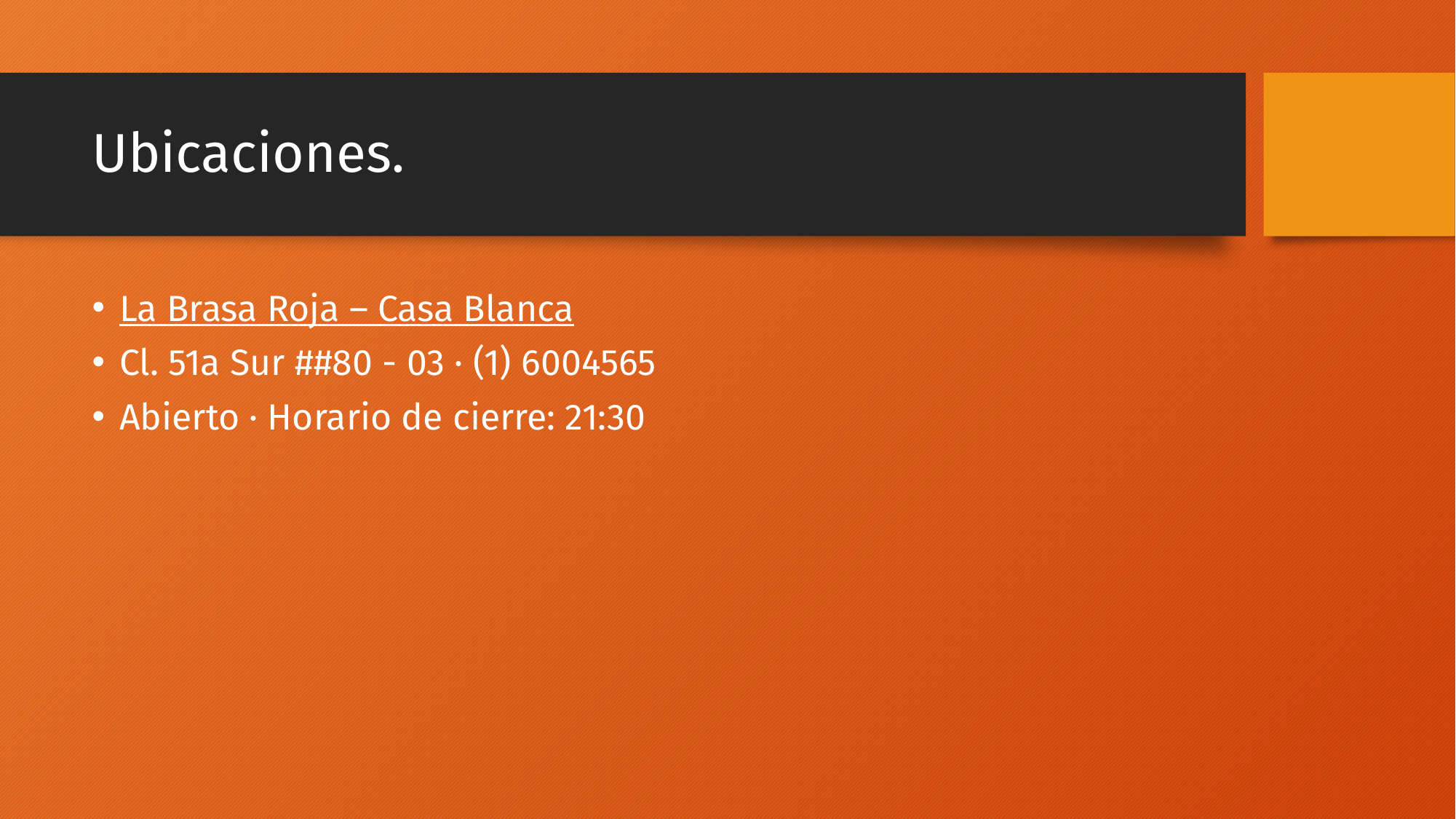

# Ubicaciones.
La Brasa Roja – Casa Blanca
Cl. 51a Sur ##80 - 03 · (1) 6004565
Abierto ⋅ Horario de cierre: 21:30